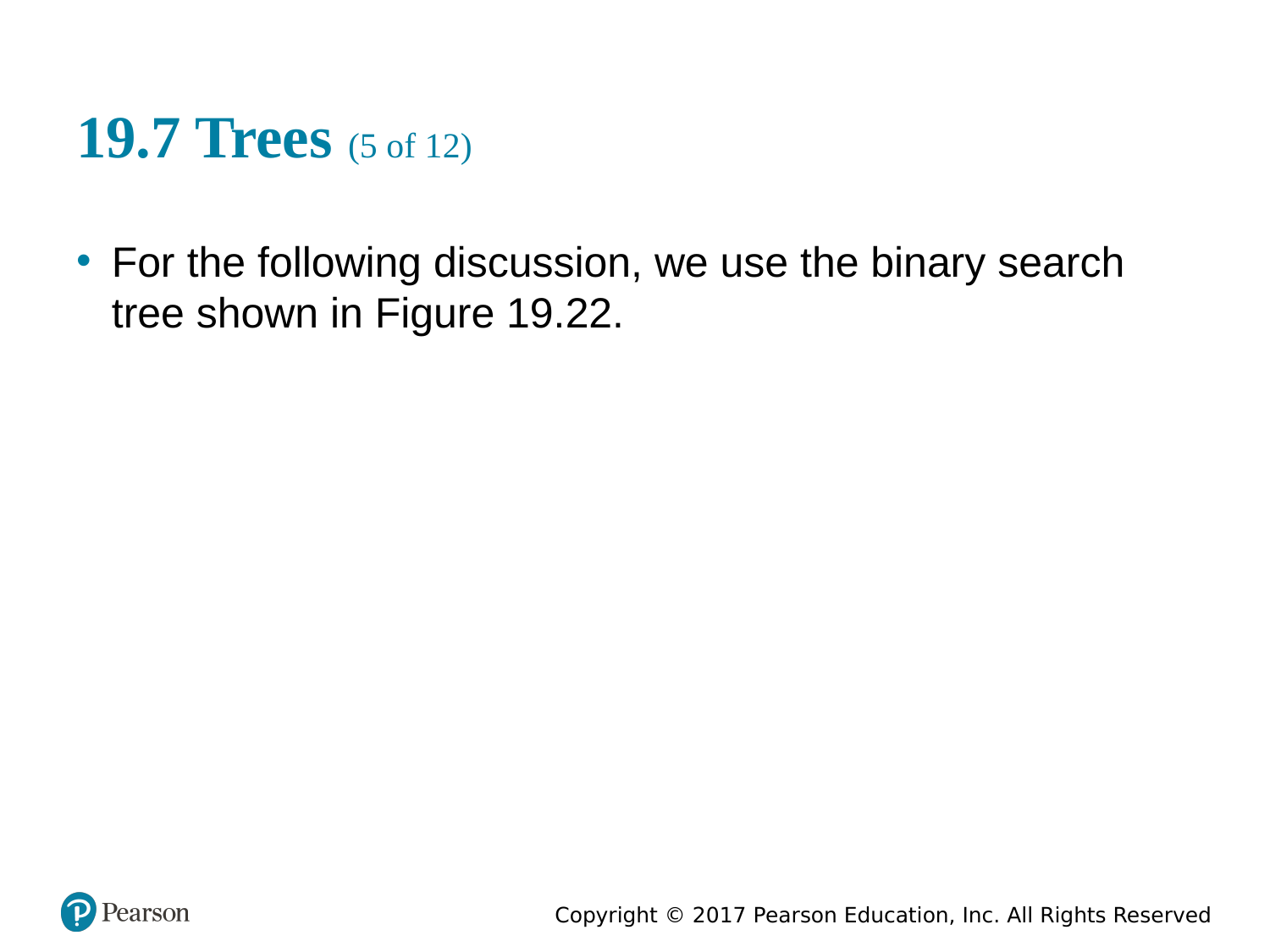

# 19.7 Trees (5 of 12)
For the following discussion, we use the binary search tree shown in Figure 19.22.